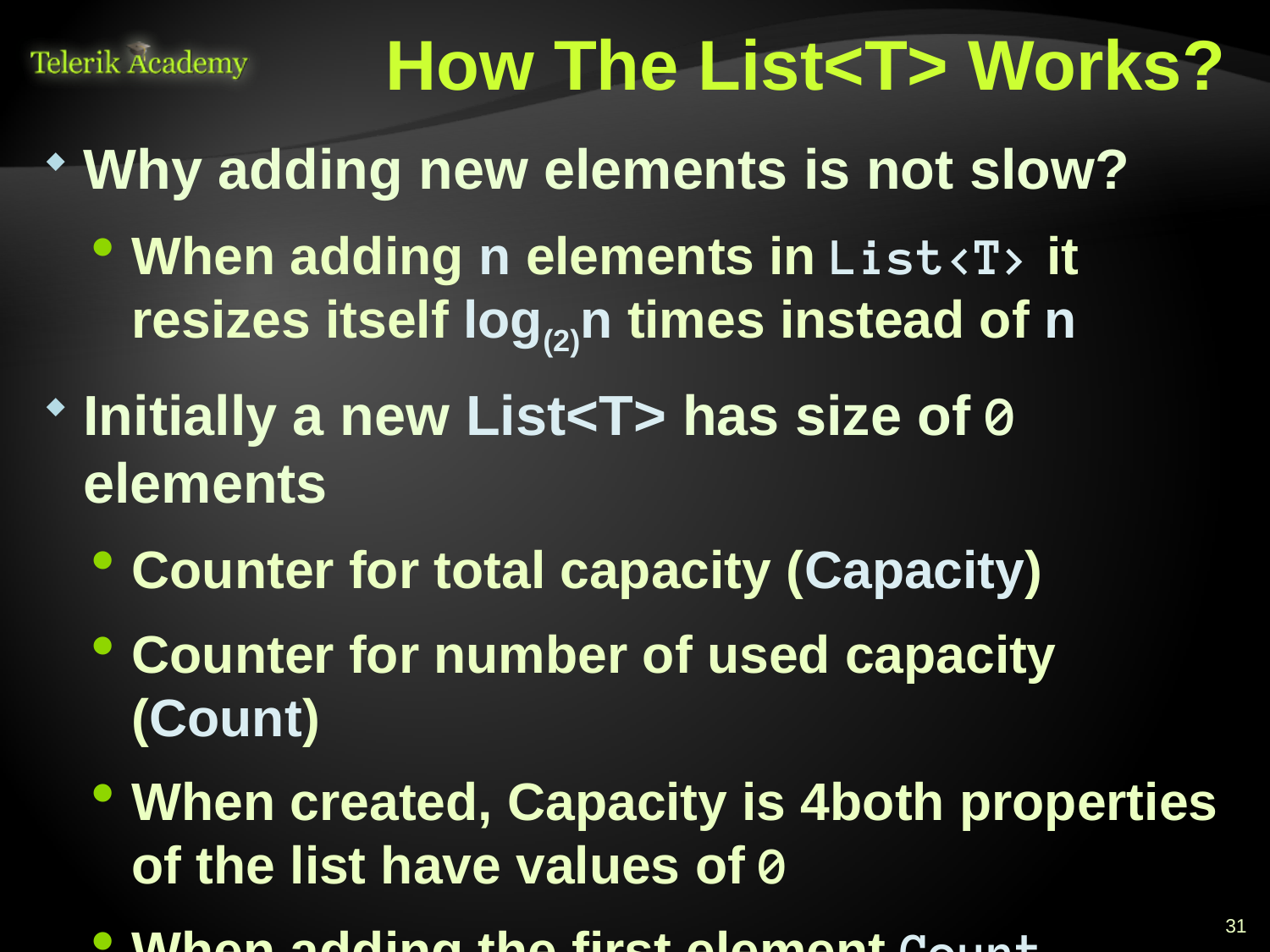

# How The List<T> Works?
Why adding new elements is not slow?
When adding n elements in List<T> it resizes itself log(2)n times instead of n
Initially a new List<T> has size of 0 elements
Counter for total capacity (Capacity)
Counter for number of used capacity (Count)
When created, Capacity is 4both properties of the list have values of 0
When adding the first element Count becomes 1 and Capacity becomes 4
31